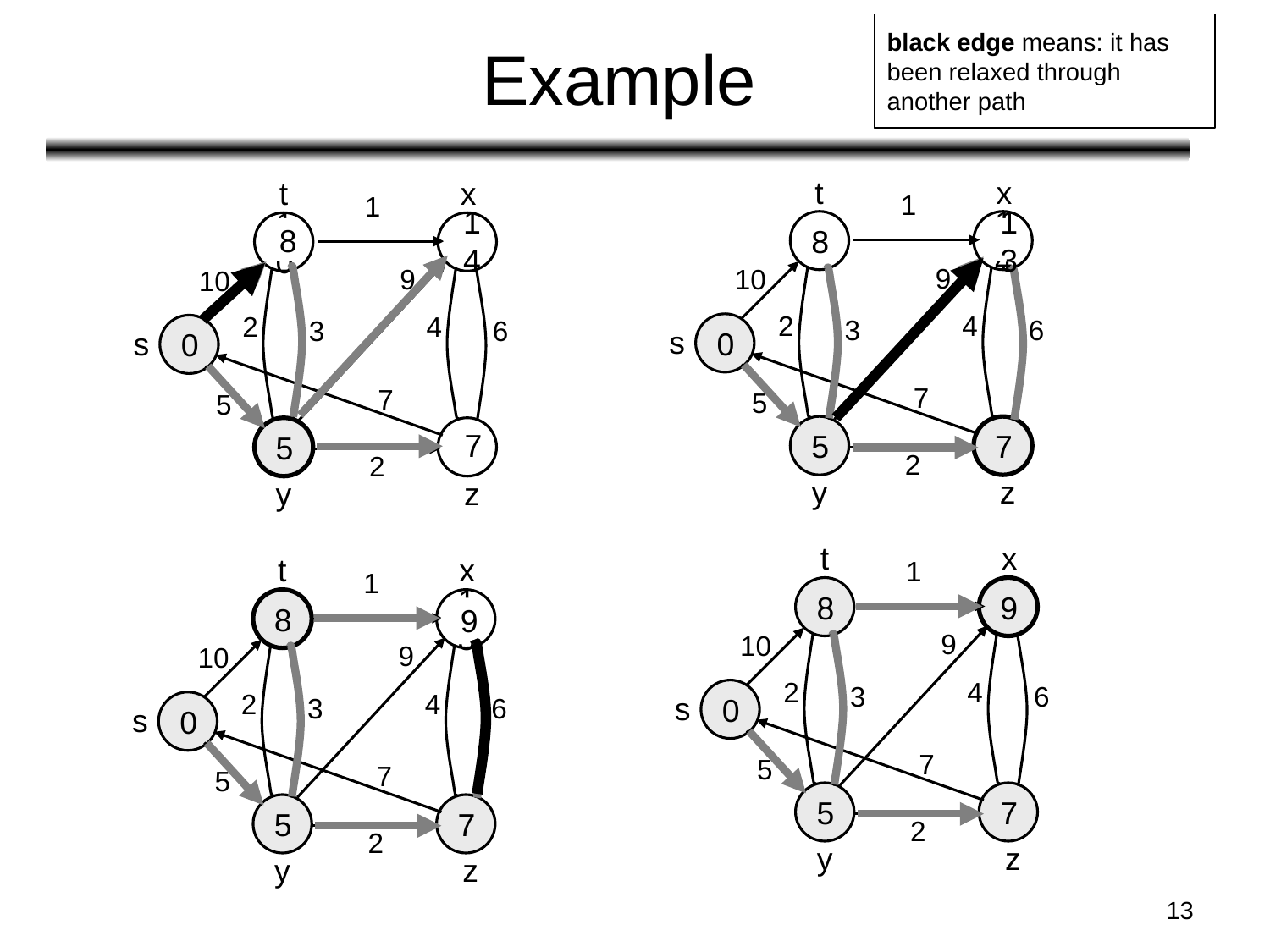

black edge means: it has been relaxed through another path
# Example
t
x
1
8
14
9
10
2
4
3
6
0
s

7
5
5
7
2
y
z

t
x
1
10
∞
9
10
2
4
3
6
0
s

7
5
5
∞
2
y
z
8

14
13

7
t
x
1
8
9
9
10
2
4
3
6
0
s

7
5
5
7
2
y
z

t
x
1
8
13
9
10
2
4
3
6
0
s

7
5
5
7
2
y
z

9

13